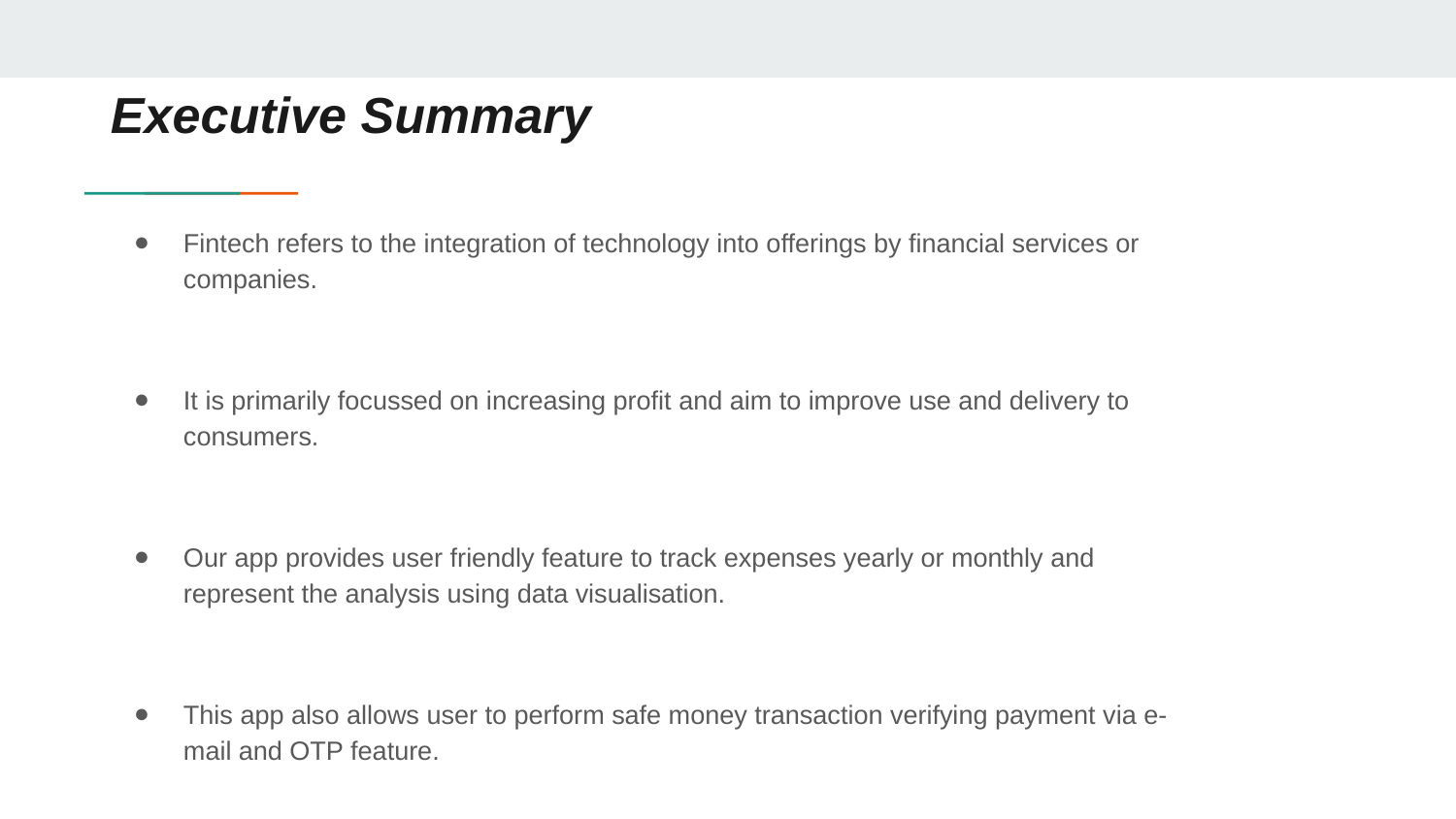

# Executive Summary
Fintech refers to the integration of technology into offerings by financial services or companies.

It is primarily focussed on increasing profit and aim to improve use and delivery to consumers.

Our app provides user friendly feature to track expenses yearly or monthly and represent the analysis using data visualisation.

This app also allows user to perform safe money transaction verifying payment via e-mail and OTP feature.